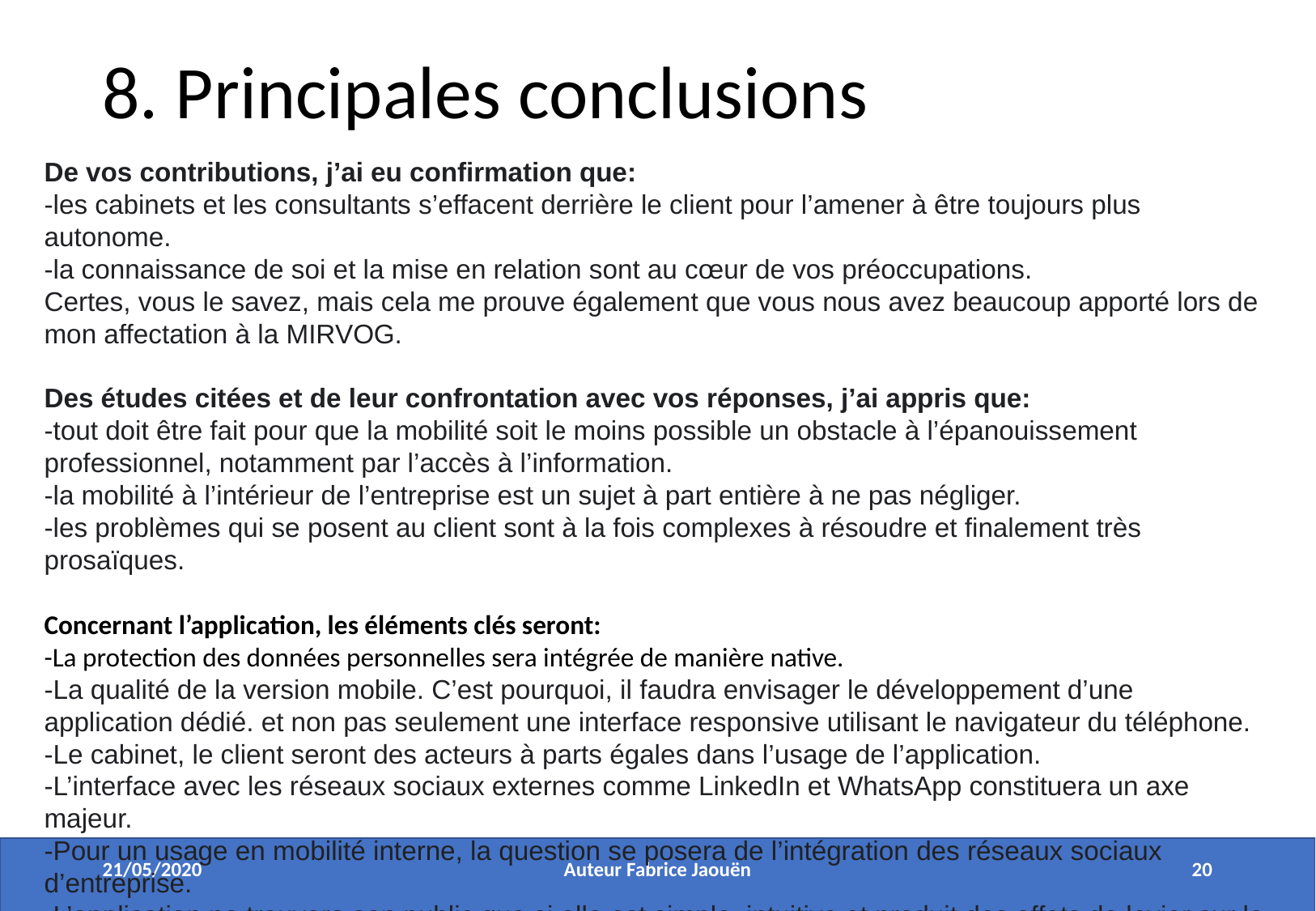

8. Principales conclusions
De vos contributions, j’ai eu confirmation que:
-les cabinets et les consultants s’effacent derrière le client pour l’amener à être toujours plus autonome.
-la connaissance de soi et la mise en relation sont au cœur de vos préoccupations.
Certes, vous le savez, mais cela me prouve également que vous nous avez beaucoup apporté lors de mon affectation à la MIRVOG.

Des études citées et de leur confrontation avec vos réponses, j’ai appris que:
-tout doit être fait pour que la mobilité soit le moins possible un obstacle à l’épanouissement professionnel, notamment par l’accès à l’information.
-la mobilité à l’intérieur de l’entreprise est un sujet à part entière à ne pas négliger.
-les problèmes qui se posent au client sont à la fois complexes à résoudre et finalement très prosaïques.

Concernant l’application, les éléments clés seront:
-La protection des données personnelles sera intégrée de manière native.
-La qualité de la version mobile. C’est pourquoi, il faudra envisager le développement d’une application dédié. et non pas seulement une interface responsive utilisant le navigateur du téléphone.
-Le cabinet, le client seront des acteurs à parts égales dans l’usage de l’application.
-L’interface avec les réseaux sociaux externes comme LinkedIn et WhatsApp constituera un axe majeur.
-Pour un usage en mobilité interne, la question se posera de l’intégration des réseaux sociaux d’entreprise.
-L’application ne trouvera son public que si elle est simple, intuitive et produit des effets de levier sur le parcours de mobilité.

21/05/2020
Auteur Fabrice Jaouën
20